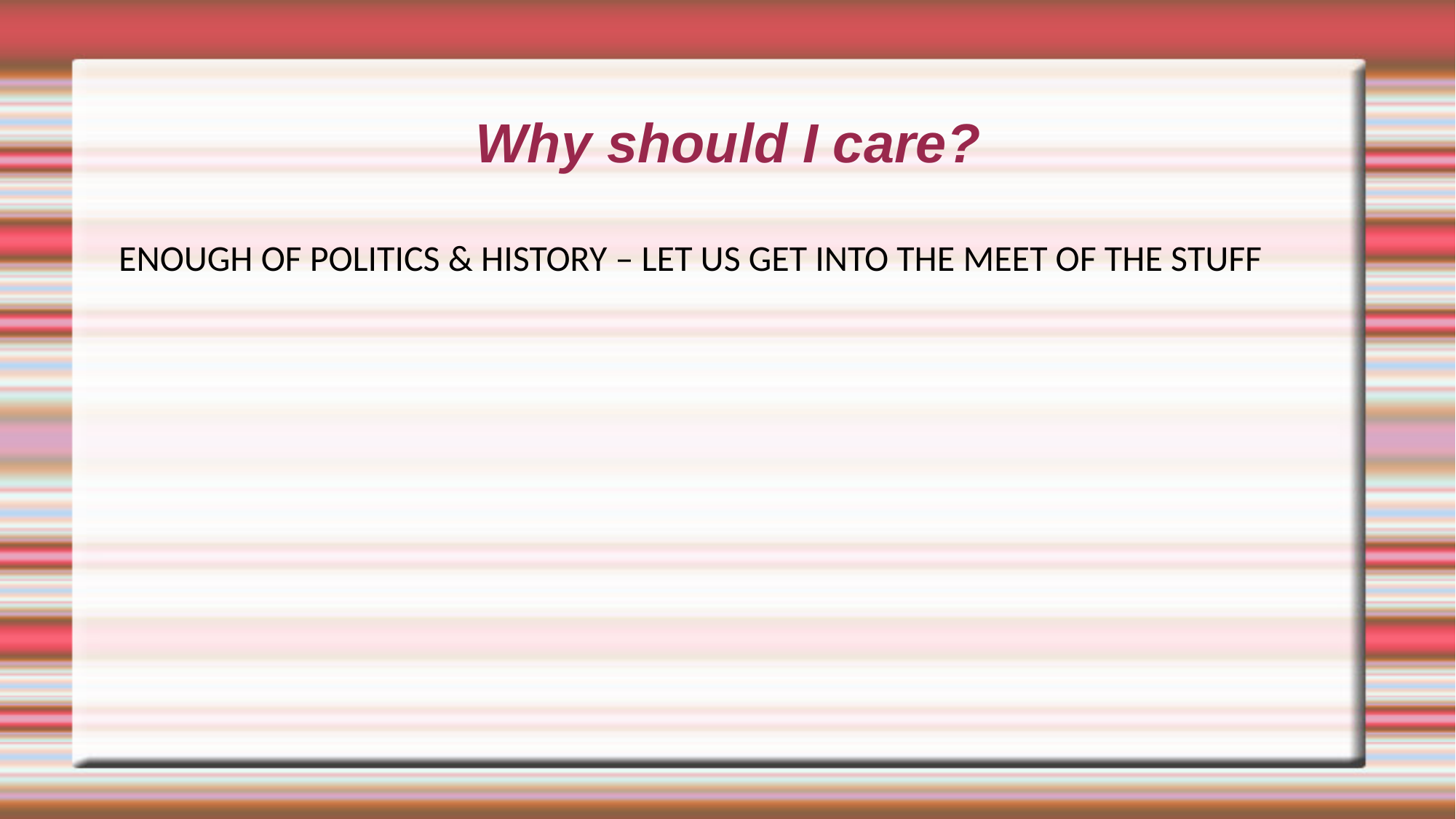

# Why should I care?
ENOUGH OF POLITICS & HISTORY – LET US GET INTO THE MEET OF THE STUFF